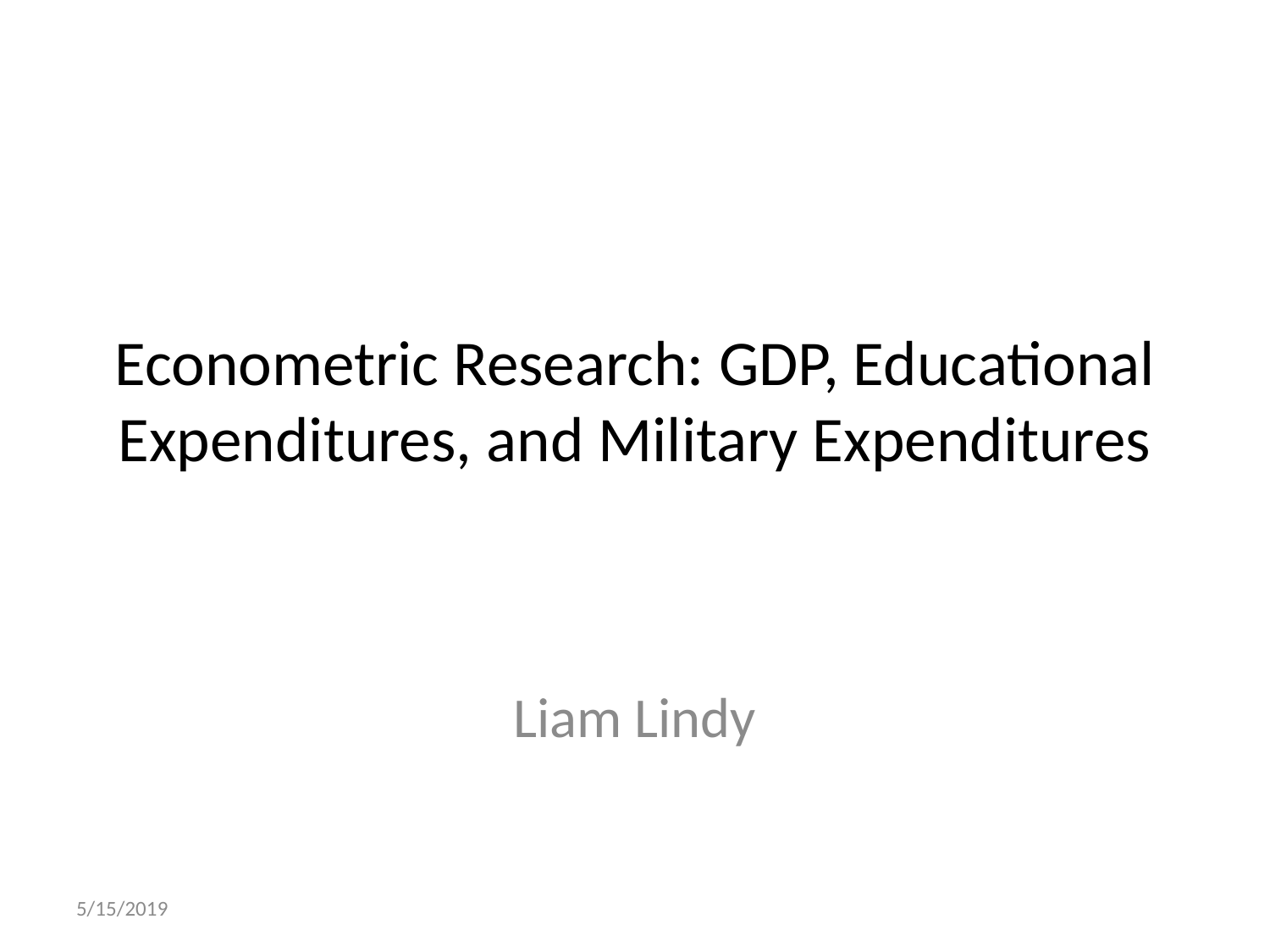

# Econometric Research: GDP, Educational Expenditures, and Military Expenditures
Liam Lindy
5/15/2019